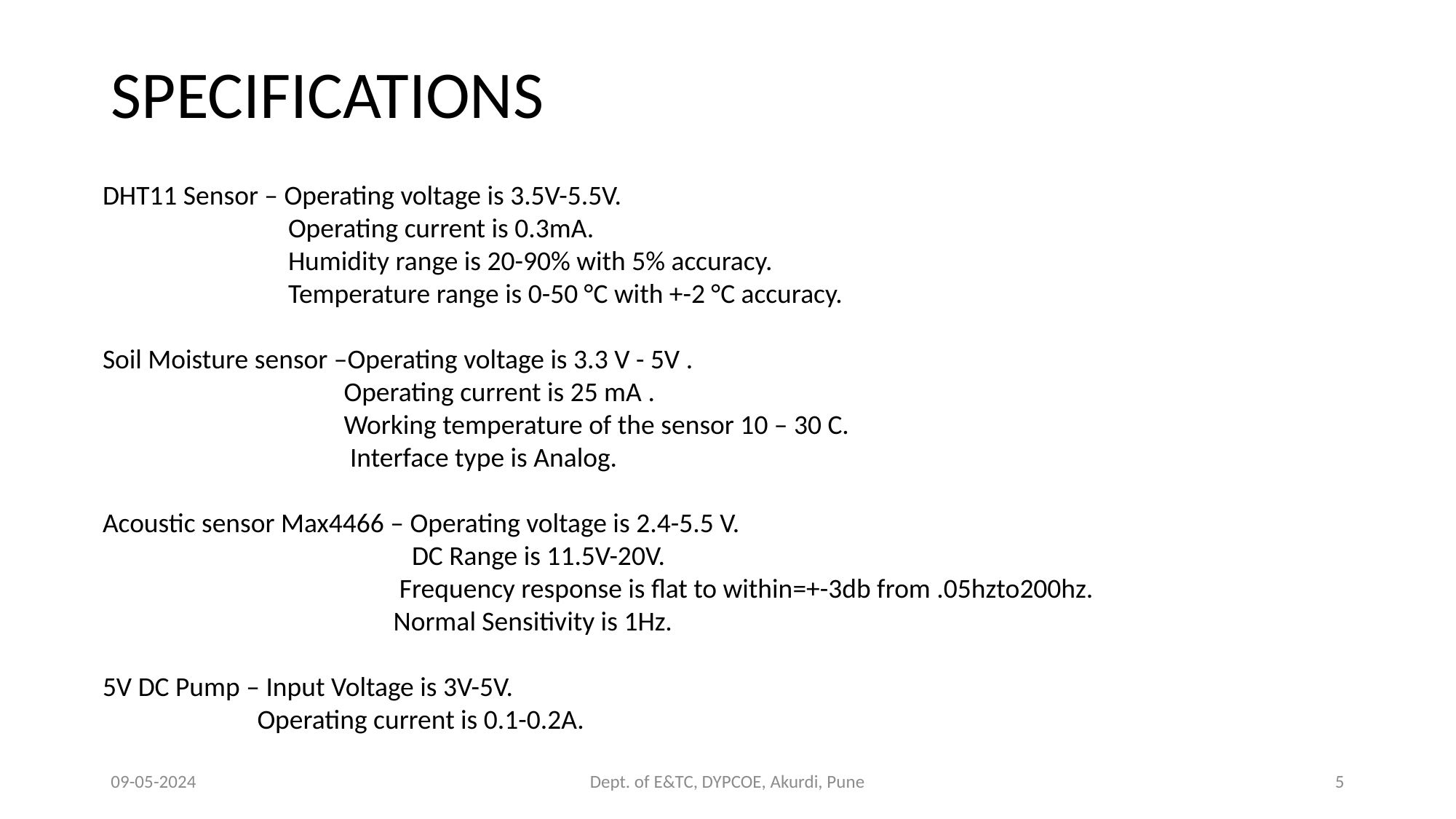

# SPECIFICATIONS
DHT11 Sensor – Operating voltage is 3.5V-5.5V.
                              Operating current is 0.3mA.
                              Humidity range is 20-90% with 5% accuracy.
                              Temperature range is 0-50 °C with +-2 °C accuracy.

Soil Moisture sensor –Operating voltage is 3.3 V - 5V .
                                       Operating current is 25 mA .
                                       Working temperature of the sensor 10 – 30 C.
                                        Interface type is Analog.

Acoustic sensor Max4466 – Operating voltage is 2.4-5.5 V.
                                                  DC Range is 11.5V-20V.
                                                Frequency response is flat to within=+-3db from .05hzto200hz.
                                               Normal Sensitivity is 1Hz.

5V DC Pump – Input Voltage is 3V-5V.
                         Operating current is 0.1-0.2A.
09-05-2024
Dept. of E&TC, DYPCOE, Akurdi, Pune
5